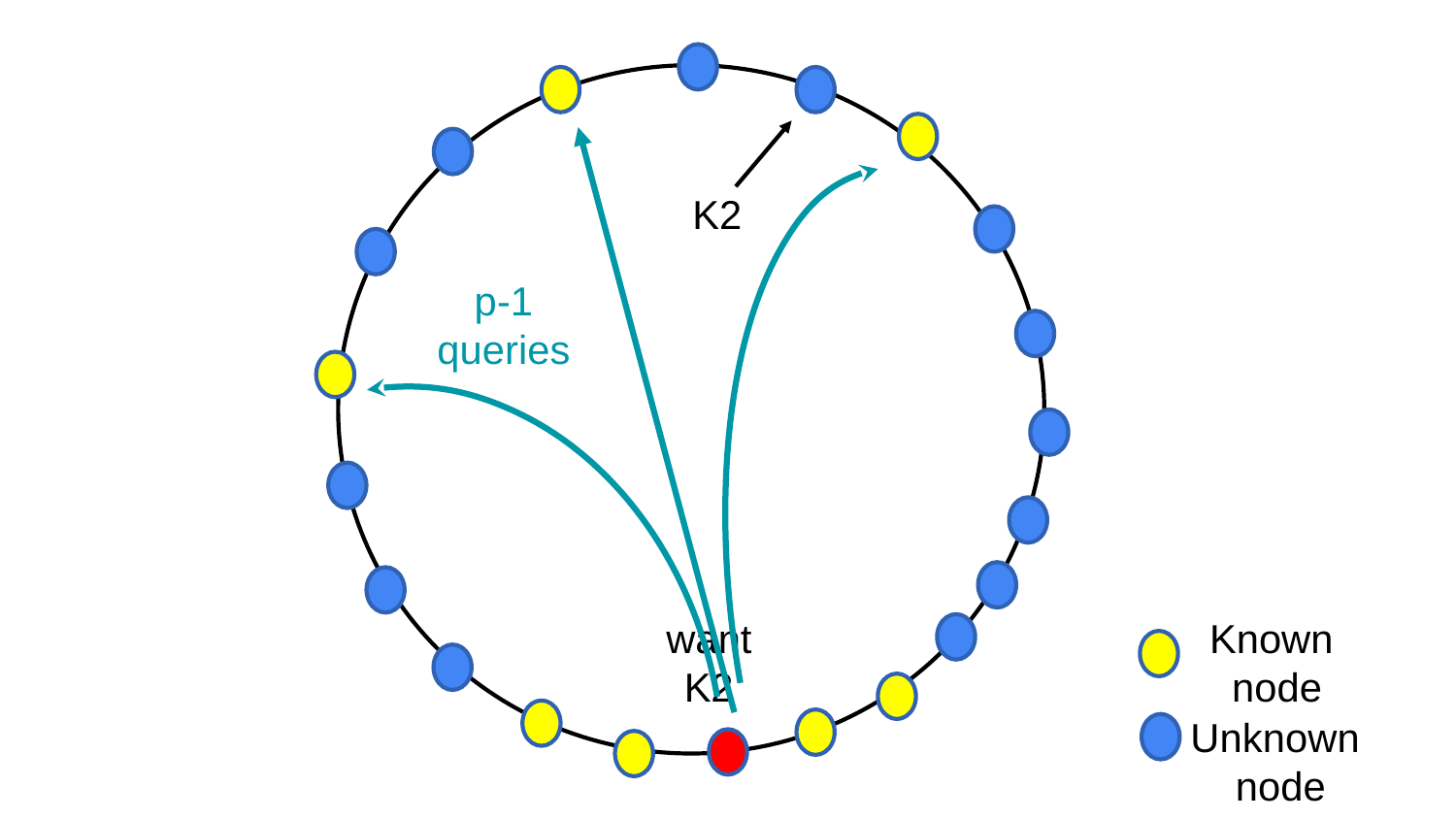

K2

p-1
queries

want
K2
Known
node

Unknown
node